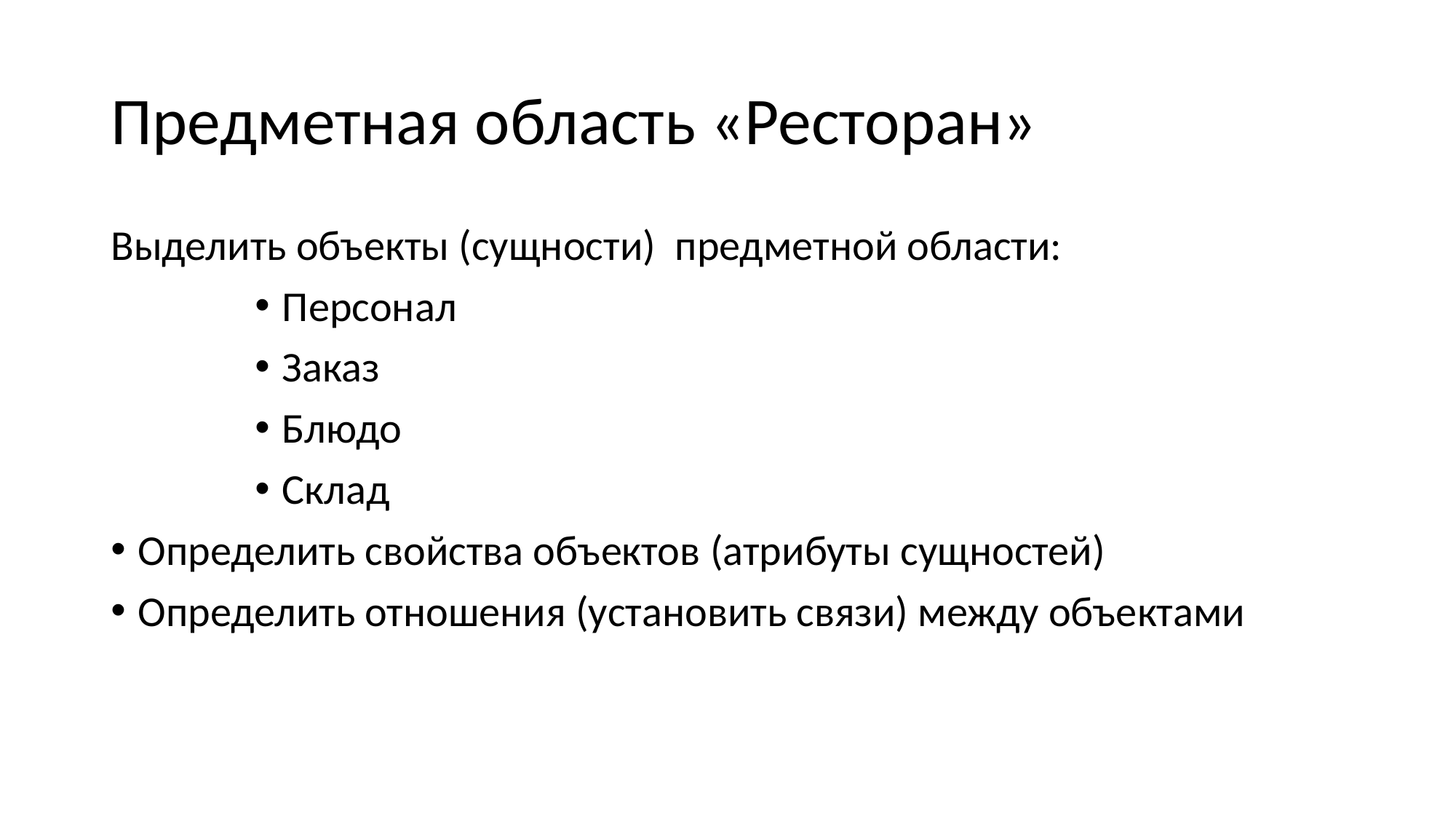

# Предметная область «Ресторан»
Выделить объекты (сущности)  предметной области:
Персонал
Заказ
Блюдо
Склад
Определить свойства объектов (атрибуты сущностей)
Определить отношения (установить связи) между объектами